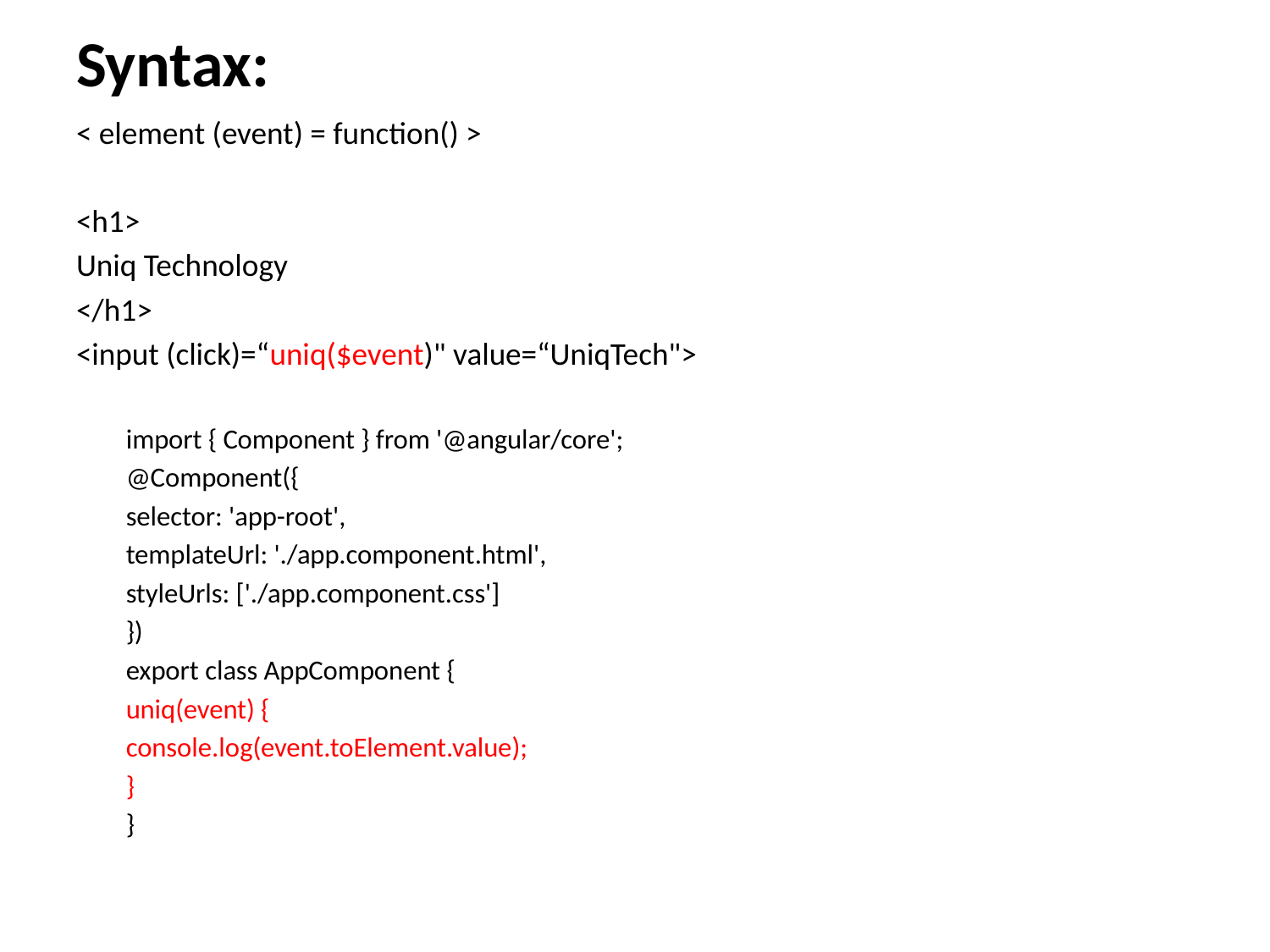

# Syntax:
< element (event) = function() >

<h1>
Uniq Technology
</h1>
<input (click)=“uniq($event)" value=“UniqTech">

import { Component } from '@angular/core';
@Component({
selector: 'app-root',
templateUrl: './app.component.html',
styleUrls: ['./app.component.css']
})
export class AppComponent {
uniq(event) {
	console.log(event.toElement.value);
}
}